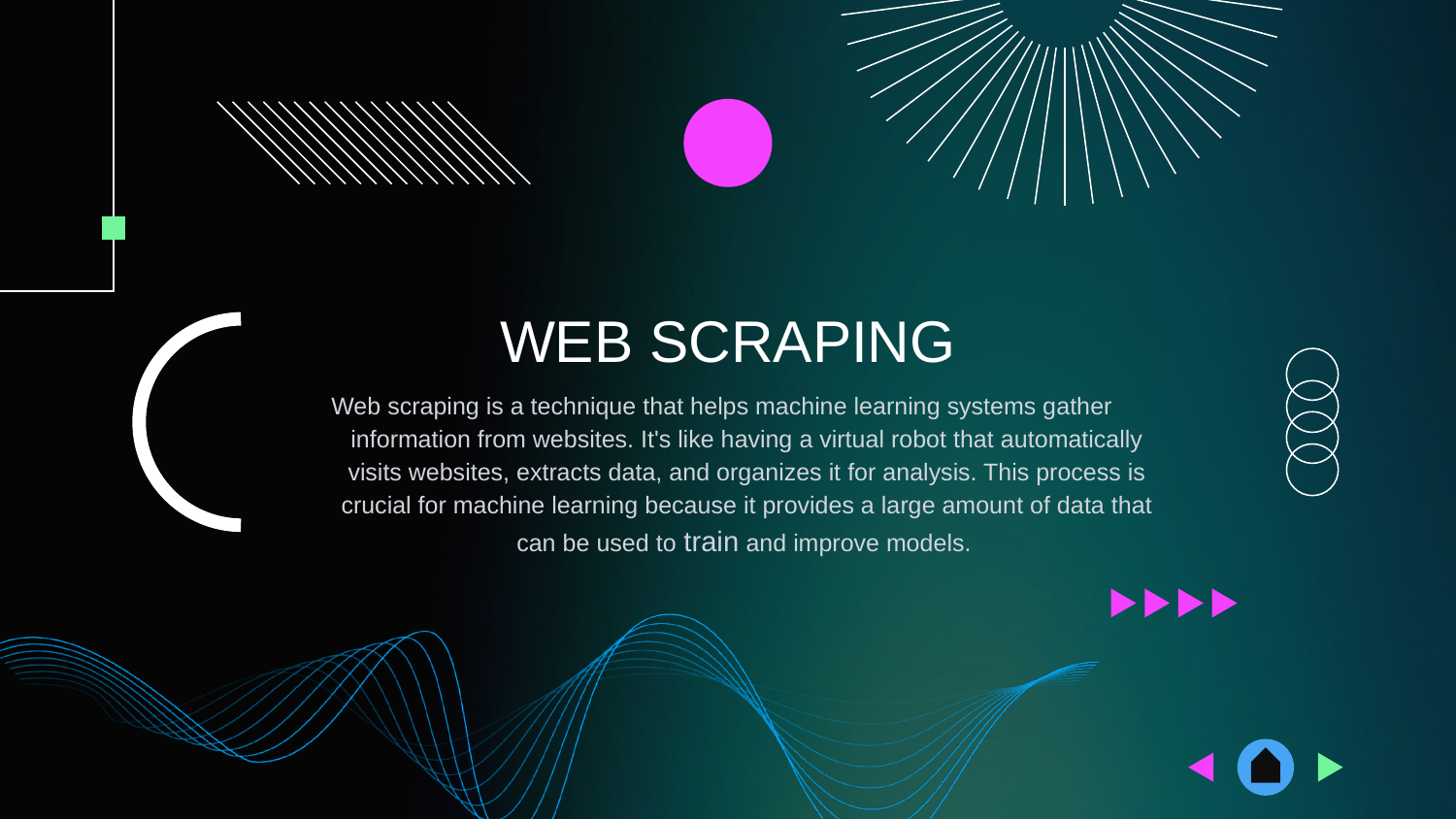

# WEB SCRAPING

Web scraping is a technique that helps machine learning systems gather information from websites. It's like having a virtual robot that automatically visits websites, extracts data, and organizes it for analysis. This process is crucial for machine learning because it provides a large amount of data that can be used to train and improve models.